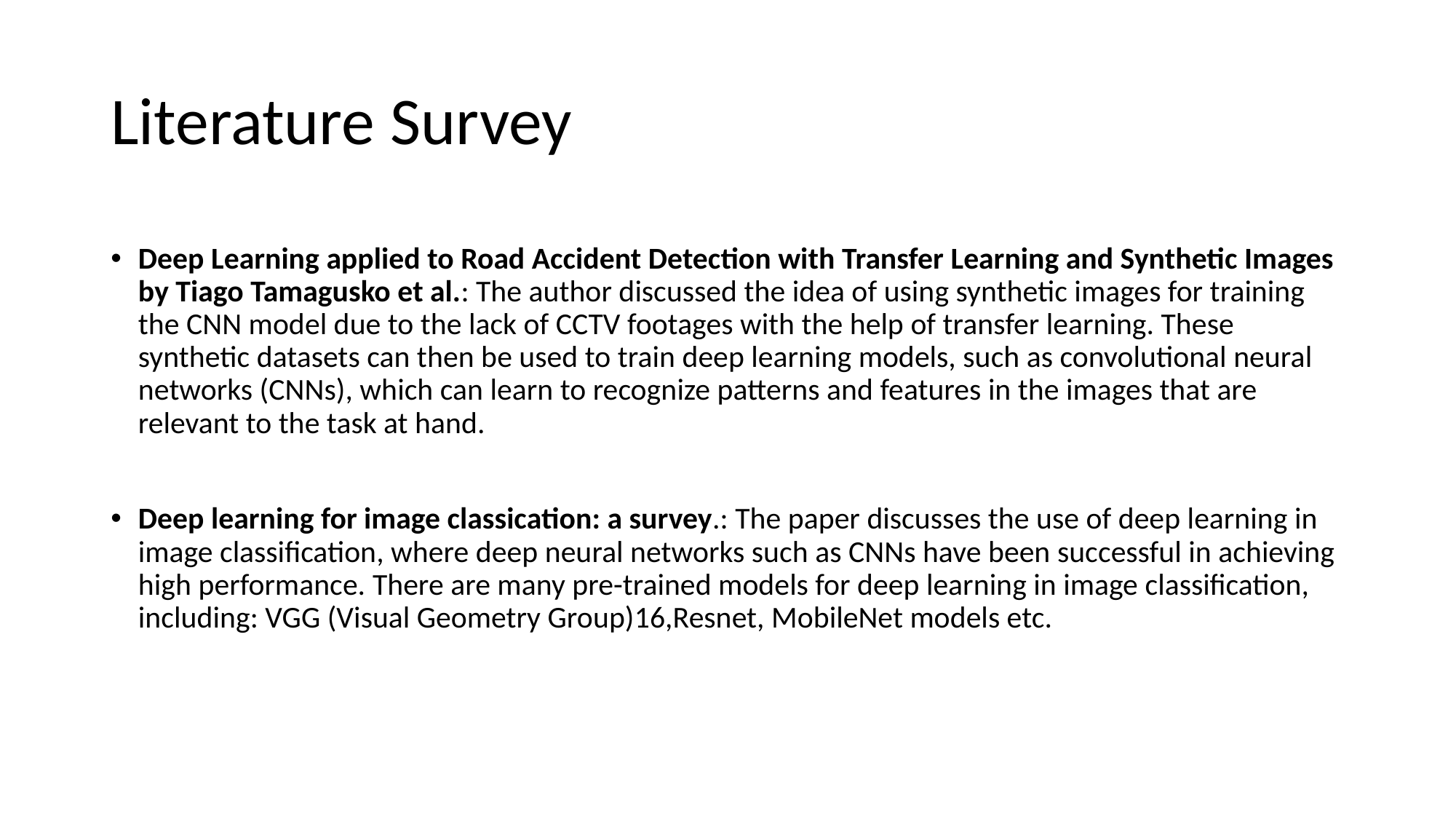

# Literature Survey
Deep Learning applied to Road Accident Detection with Transfer Learning and Synthetic Images by Tiago Tamagusko et al.: The author discussed the idea of using synthetic images for training the CNN model due to the lack of CCTV footages with the help of transfer learning. These synthetic datasets can then be used to train deep learning models, such as convolutional neural networks (CNNs), which can learn to recognize patterns and features in the images that are relevant to the task at hand.

Deep learning for image classication: a survey.: The paper discusses the use of deep learning in image classification, where deep neural networks such as CNNs have been successful in achieving high performance. There are many pre-trained models for deep learning in image classification, including: VGG (Visual Geometry Group)16,Resnet, MobileNet models etc.